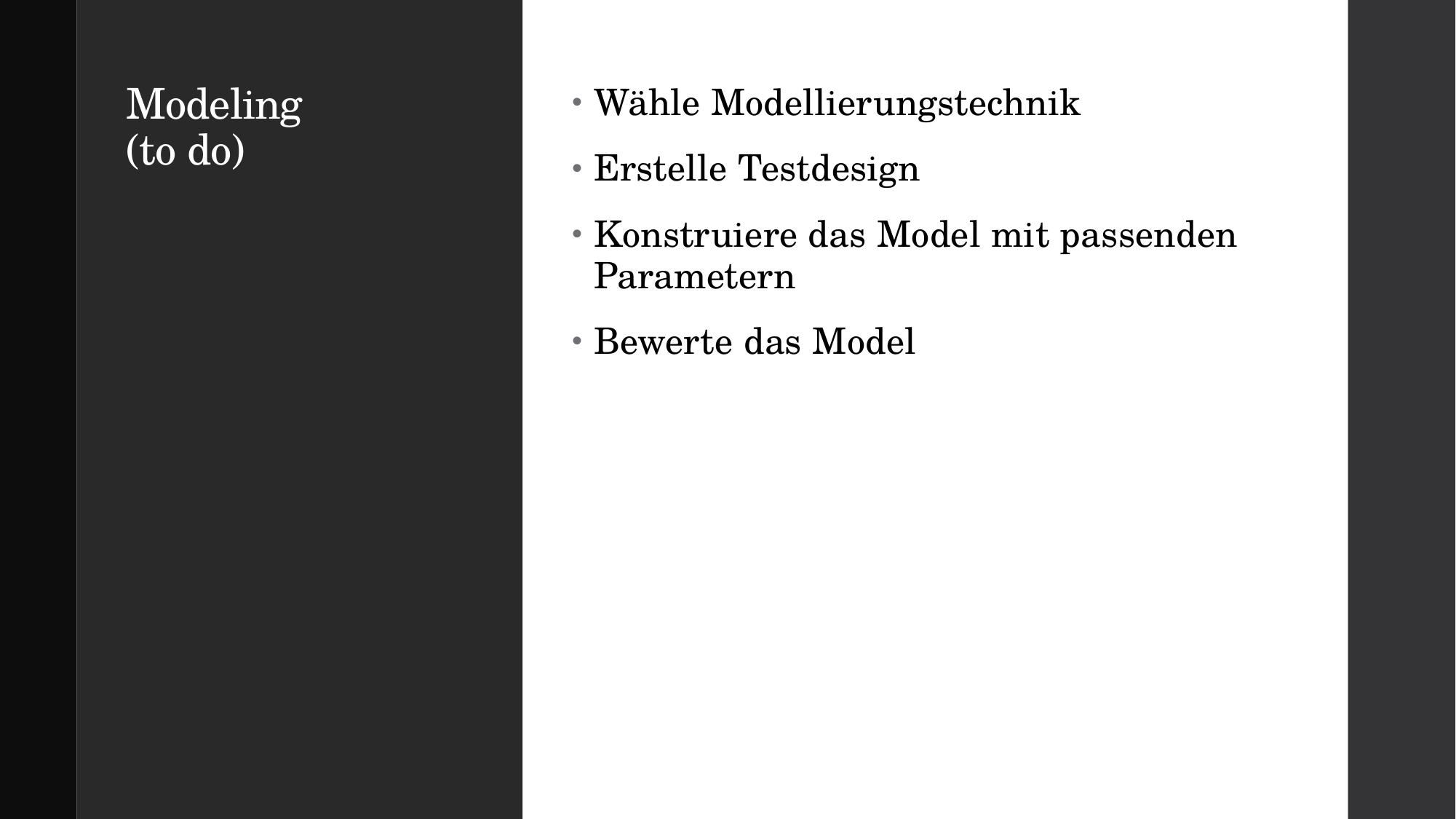

# Modeling (to do)
Wähle Modellierungstechnik
Erstelle Testdesign
Konstruiere das Model mit passenden Parametern
Bewerte das Model